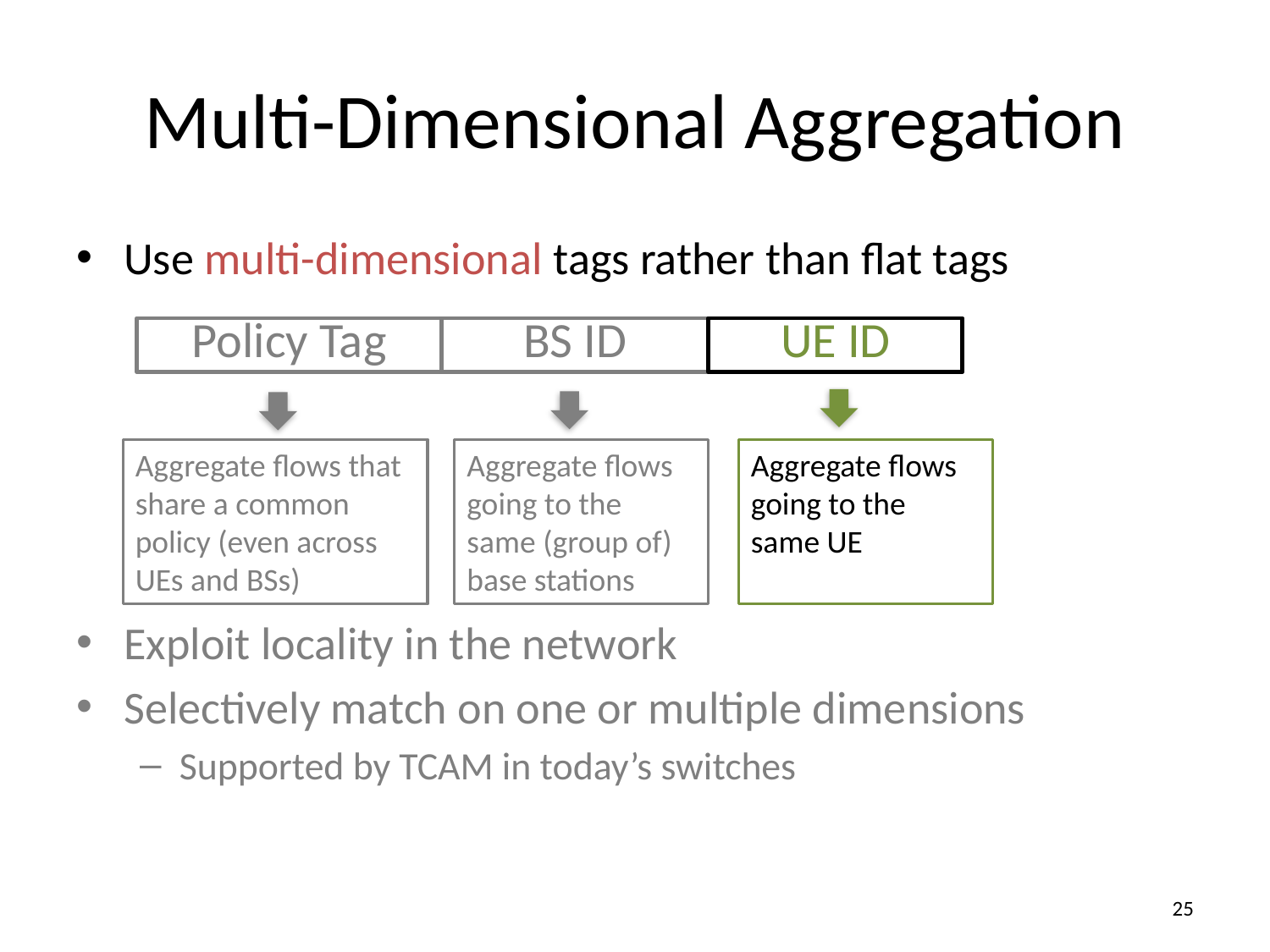

# Multi-Dimensional Aggregation
Use multi-dimensional tags rather than flat tags

Exploit locality in the network
Selectively match on one or multiple dimensions
Supported by TCAM in today’s switches
Policy Tag
UE ID
BS ID

Aggregate flows going to the same UE

Aggregate flows going to the same (group of) base stations

Aggregate flows that share a common policy (even across UEs and BSs)
25